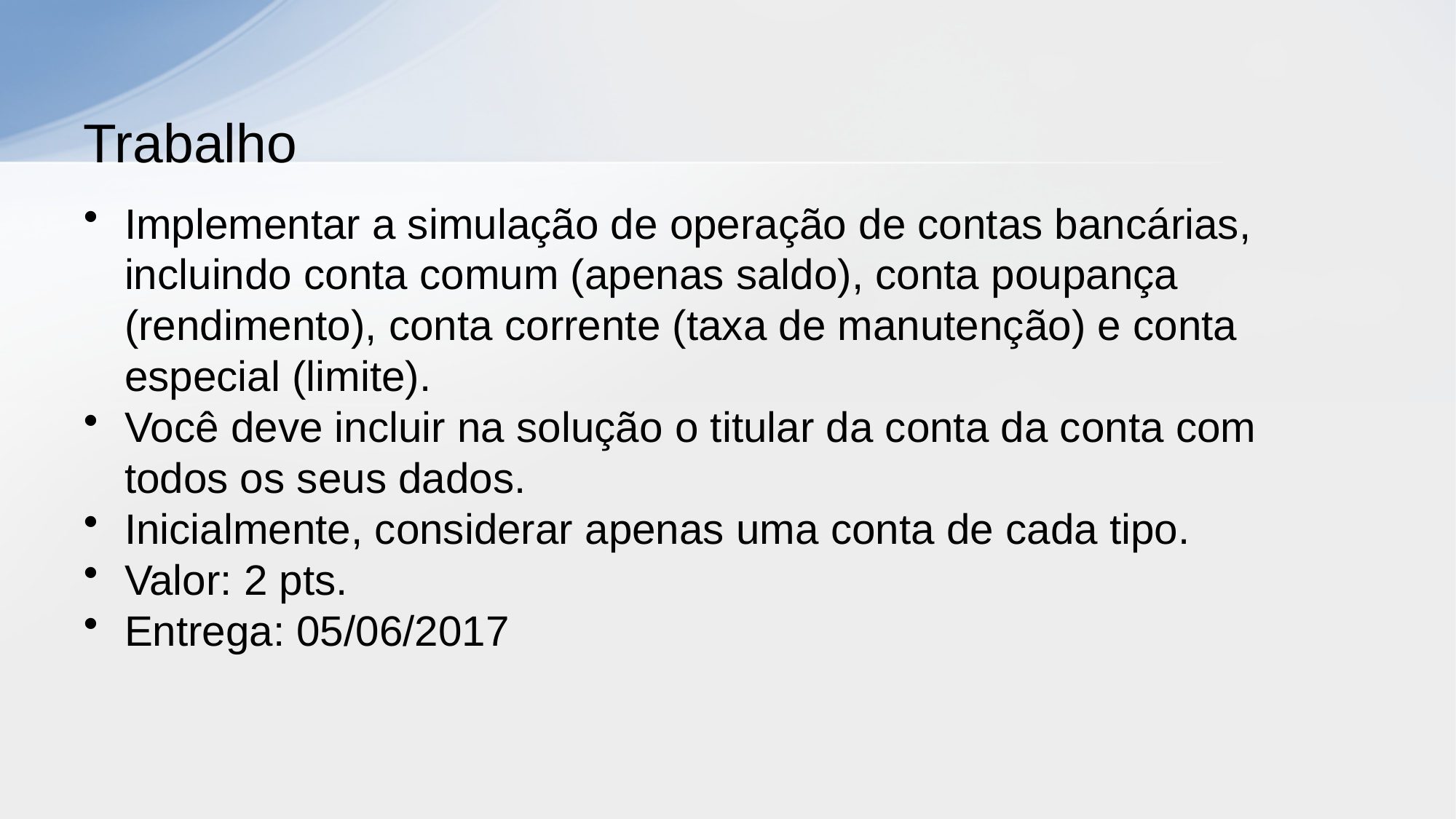

# Trabalho
Implementar a simulação de operação de contas bancárias, incluindo conta comum (apenas saldo), conta poupança (rendimento), conta corrente (taxa de manutenção) e conta especial (limite).
Você deve incluir na solução o titular da conta da conta com todos os seus dados.
Inicialmente, considerar apenas uma conta de cada tipo.
Valor: 2 pts.
Entrega: 05/06/2017